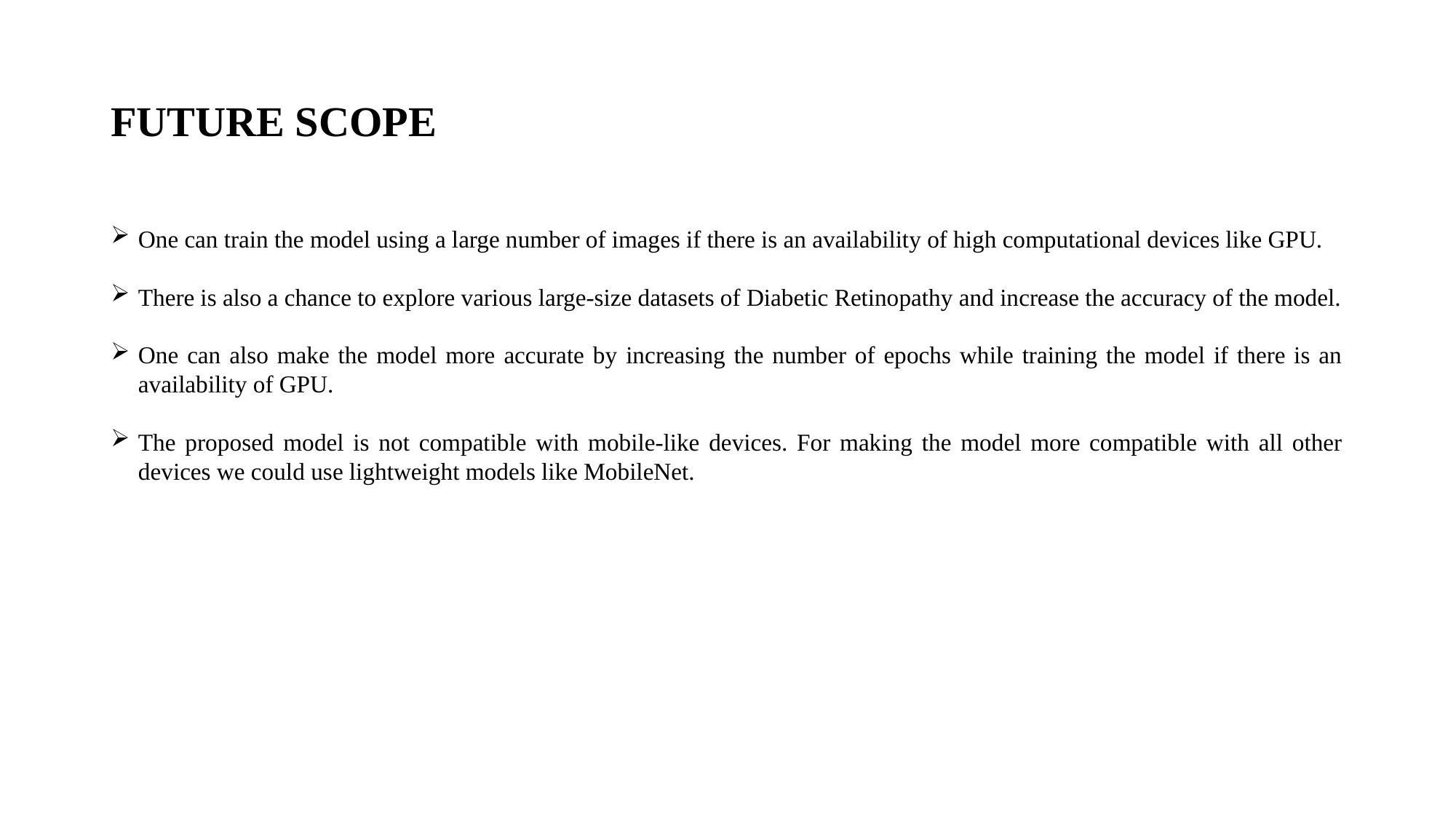

# FUTURE SCOPE
One can train the model using a large number of images if there is an availability of high computational devices like GPU.

There is also a chance to explore various large-size datasets of Diabetic Retinopathy and increase the accuracy of the model.

One can also make the model more accurate by increasing the number of epochs while training the model if there is an availability of GPU.

The proposed model is not compatible with mobile-like devices. For making the model more compatible with all other devices we could use lightweight models like MobileNet.